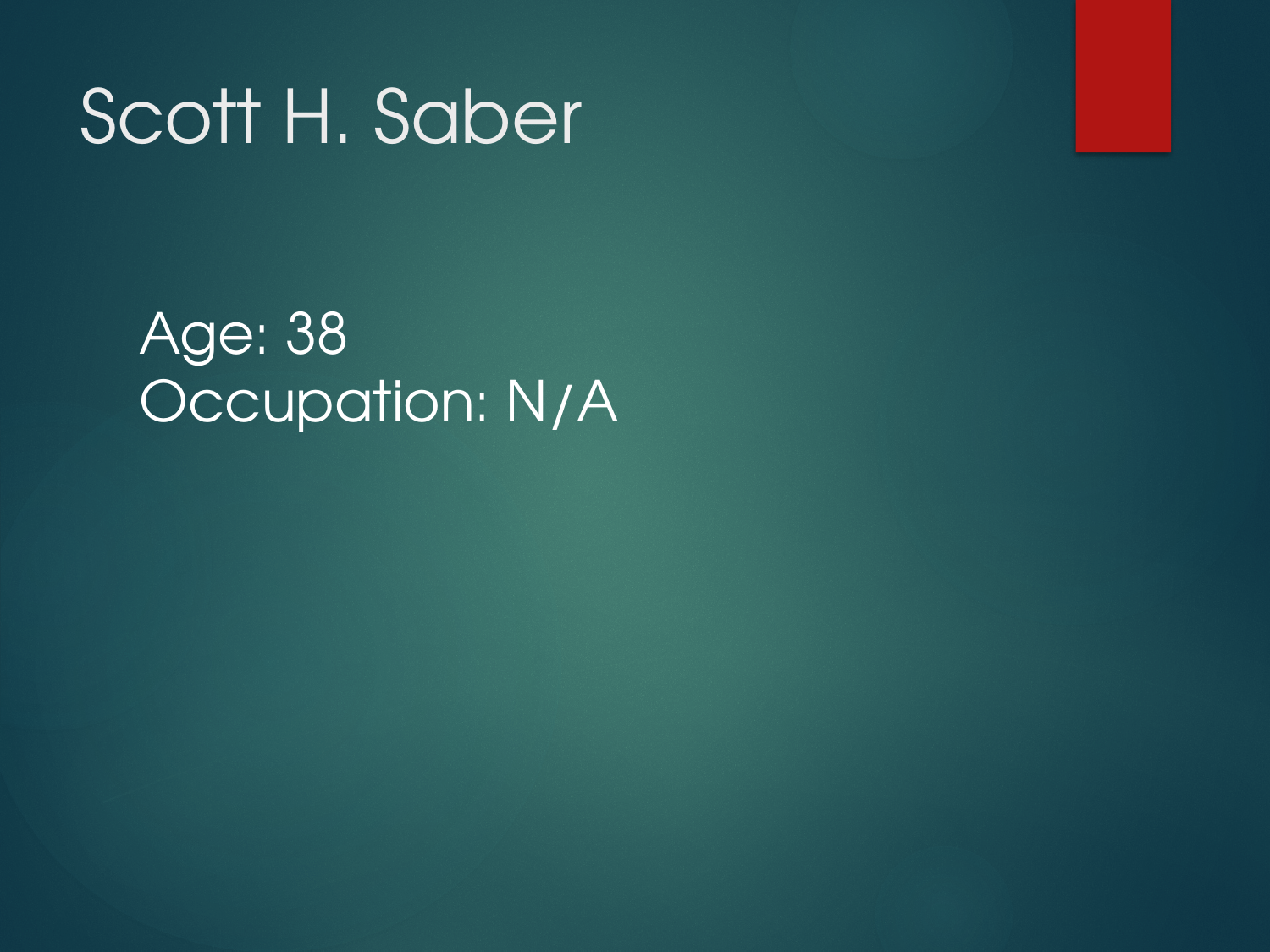

# Scott H. Saber

Age: 38
Occupation: N/A